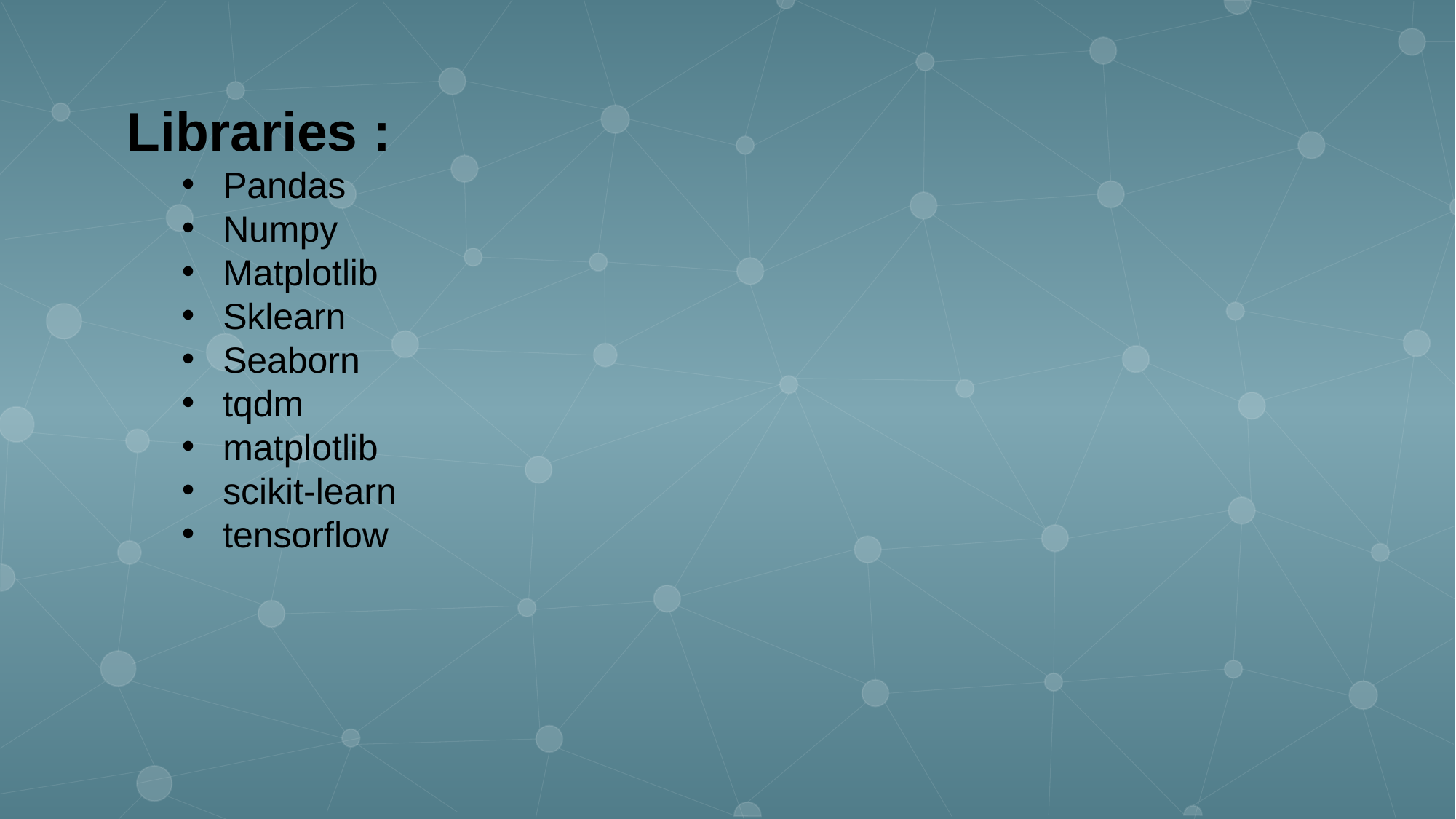

Libraries :
Pandas
Numpy
Matplotlib
Sklearn
Seaborn
tqdm
matplotlib
scikit-learn
tensorflow